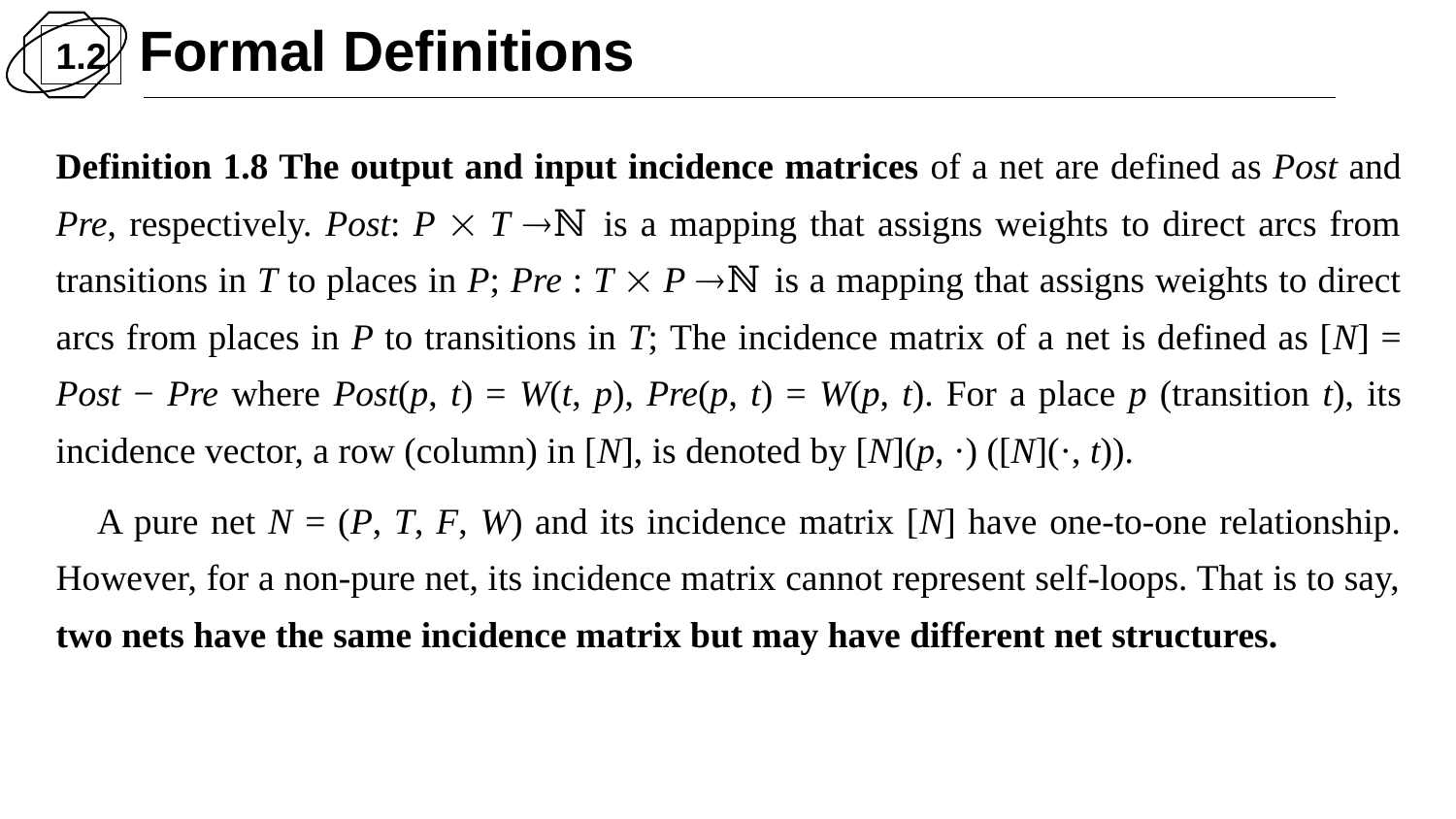

Formal Definitions

1.2

Definition 1.8 The output and input incidence matrices of a net are defined as Post and Pre, respectively. Post: P × T →ℕ is a mapping that assigns weights to direct arcs from transitions in T to places in P; Pre : T × P →ℕ is a mapping that assigns weights to direct arcs from places in P to transitions in T; The incidence matrix of a net is defined as [N] = Post − Pre where Post(p, t) = W(t, p), Pre(p, t) = W(p, t). For a place p (transition t), its incidence vector, a row (column) in [N], is denoted by [N](p, ·) ([N](·, t)).
A pure net N = (P, T, F, W) and its incidence matrix [N] have one-to-one relationship. However, for a non-pure net, its incidence matrix cannot represent self-loops. That is to say, two nets have the same incidence matrix but may have different net structures.